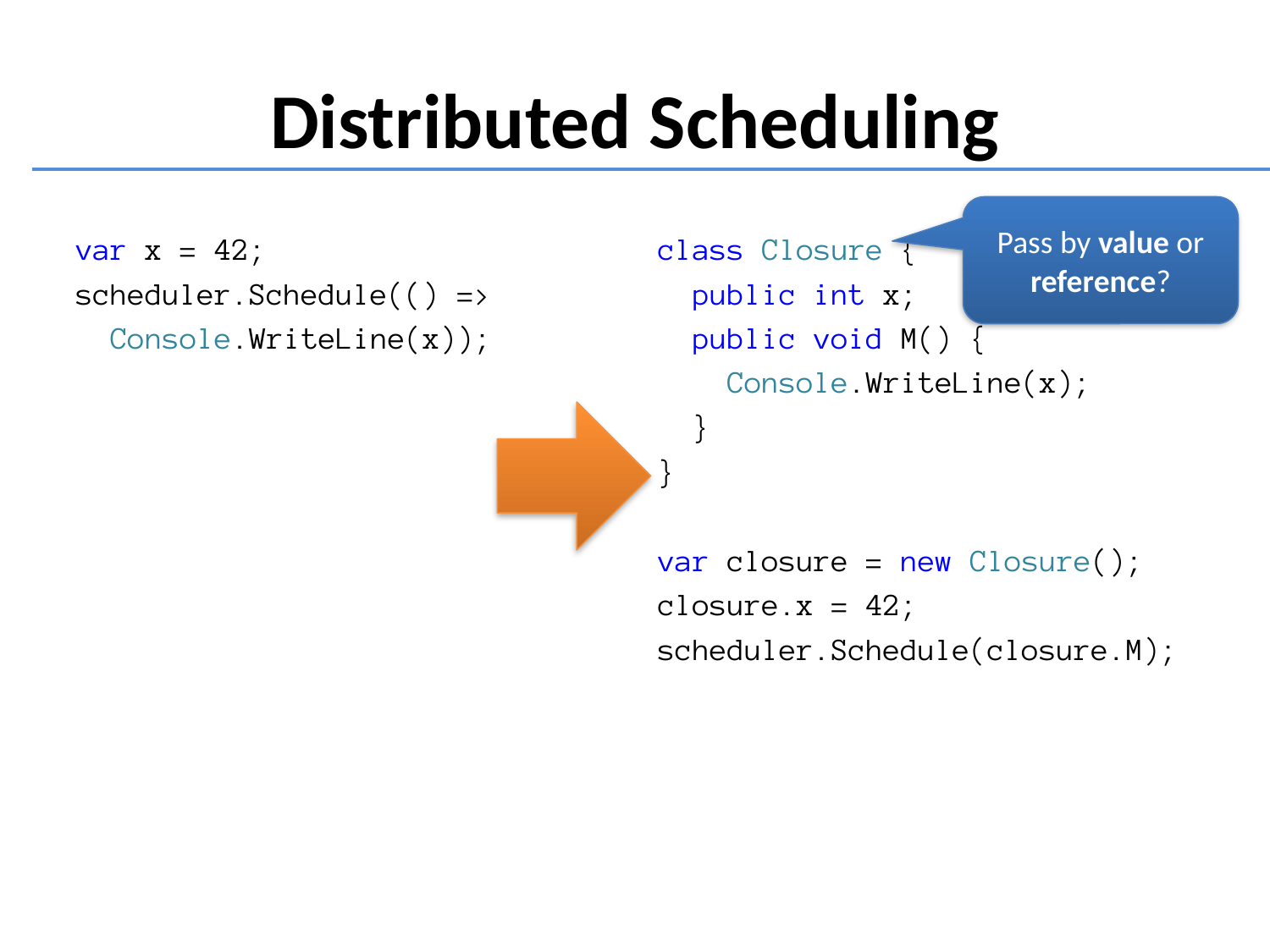

Distributed Scheduling
Pass by value or reference?
var x = 42;
scheduler.Schedule(() =>
  Console.WriteLine(x));
class Closure {
  public int x;
  public void M() {
    Console.WriteLine(x);
  }
}

var closure = new Closure();
closure.x = 42;
scheduler.Schedule(closure.M);